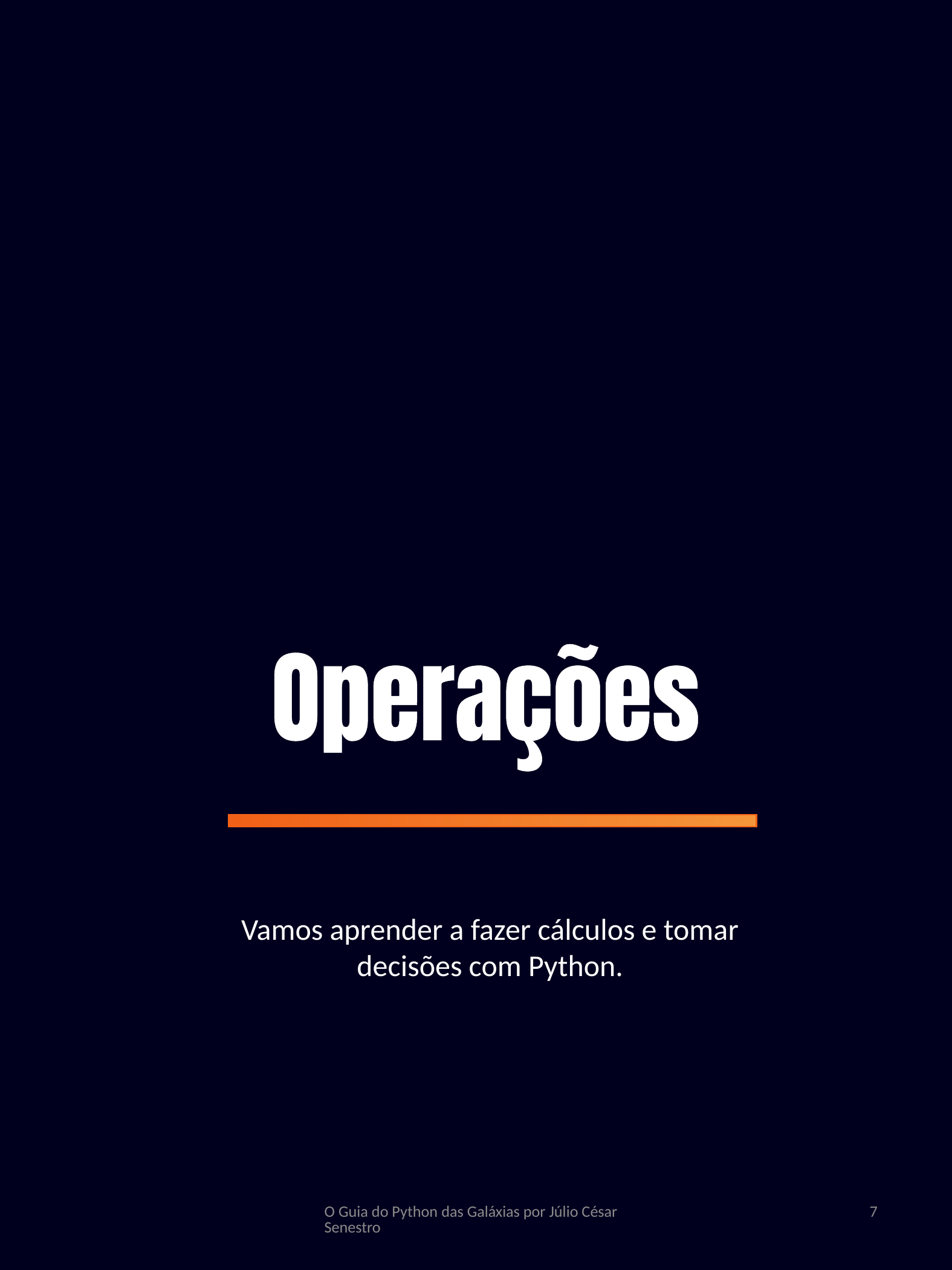

03
Operações

Vamos aprender a fazer cálculos e tomar decisões com Python.
O Guia do Python das Galáxias por Júlio César Senestro
7